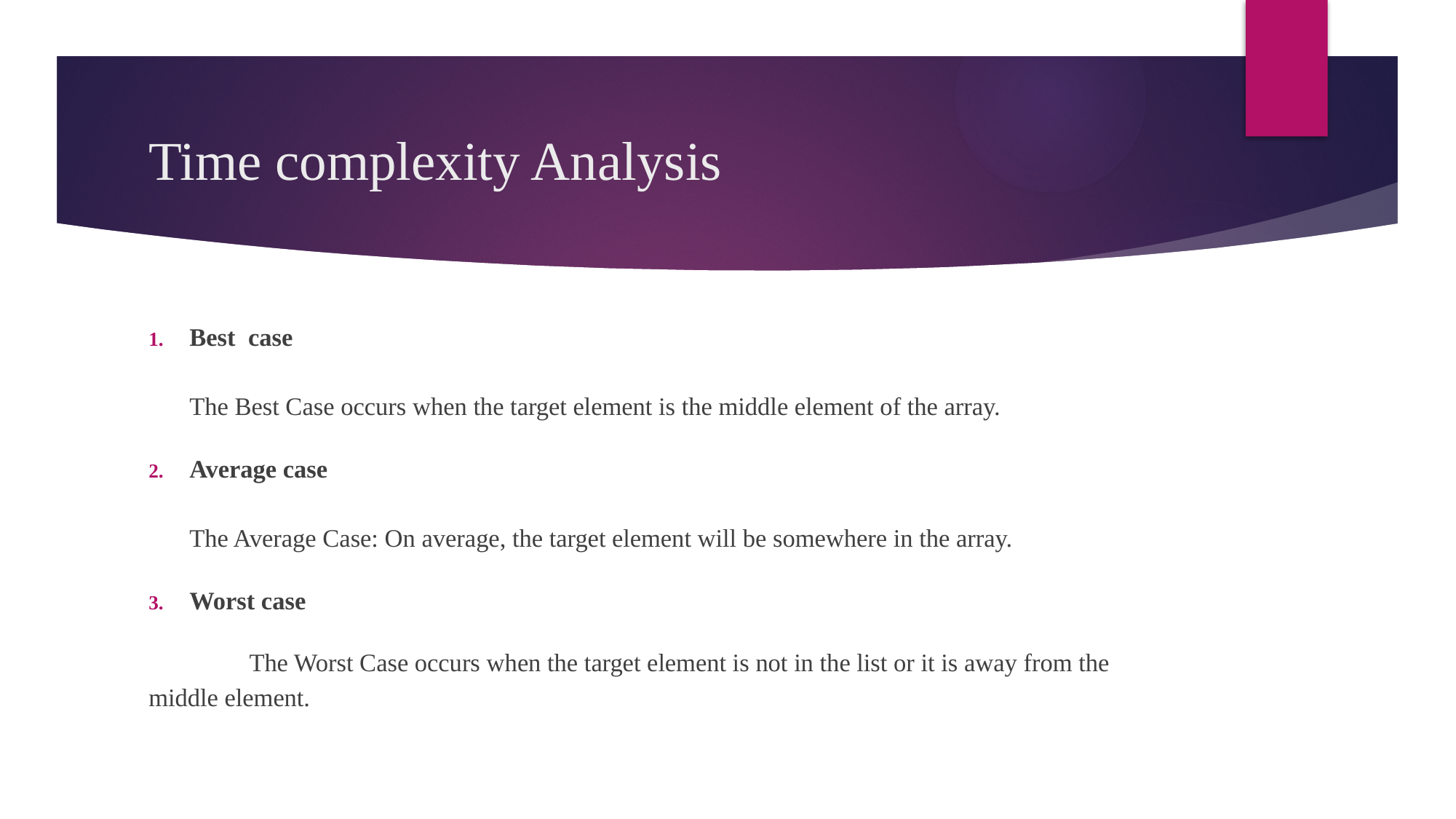

# Time complexity Analysis
Best  case
The Best Case occurs when the target element is the middle element of the array.
Average case
The Average Case: On average, the target element will be somewhere in the array.
Worst case
	The Worst Case occurs when the target element is not in the list or it is away from the 	middle element.